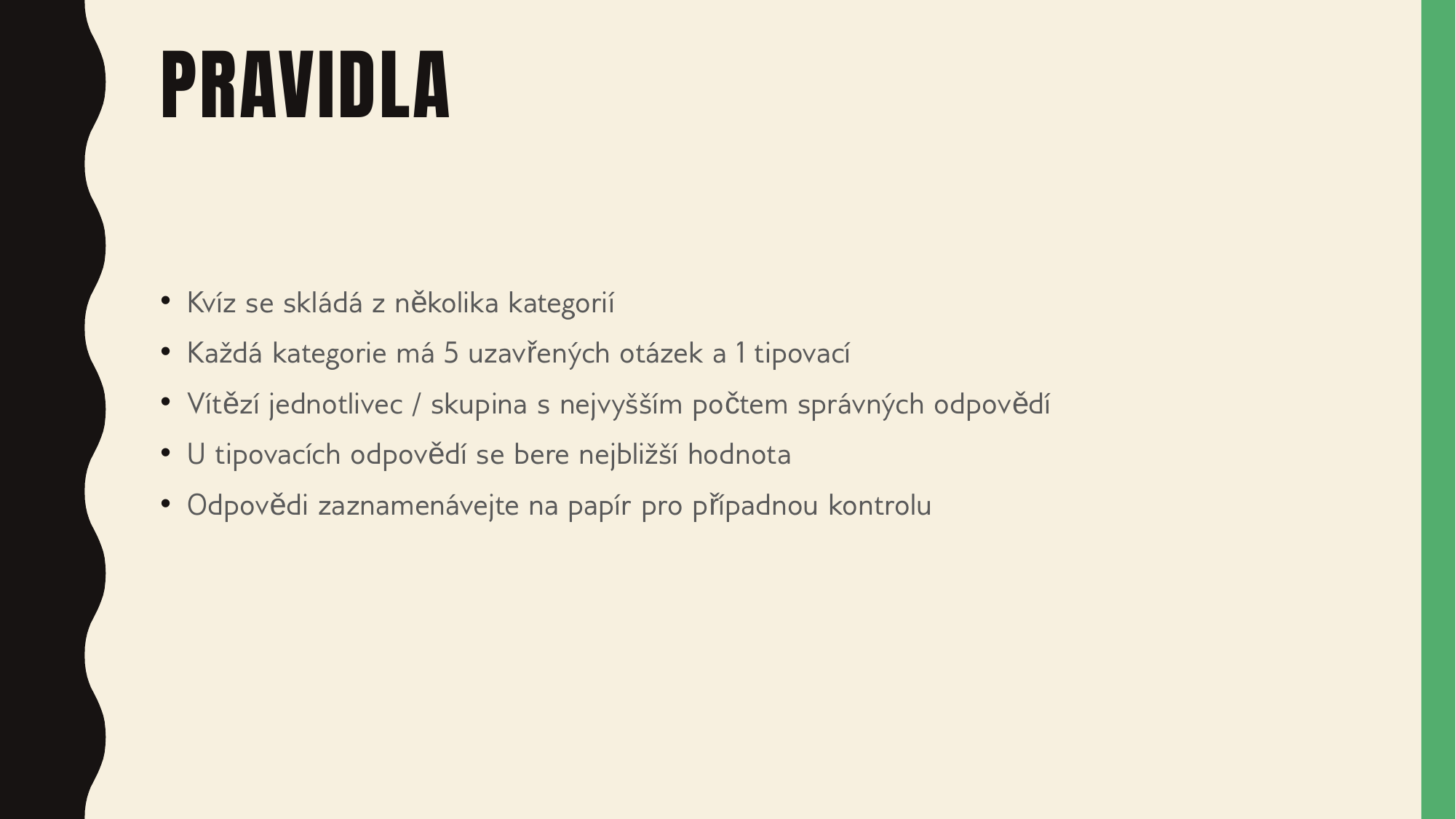

# Pravidla
Kvíz se skládá z několika kategorií
Každá kategorie má 5 uzavřených otázek a 1 tipovací
Vítězí jednotlivec / skupina s nejvyšším počtem správných odpovědí
U tipovacích odpovědí se bere nejbližší hodnota
Odpovědi zaznamenávejte na papír pro případnou kontrolu